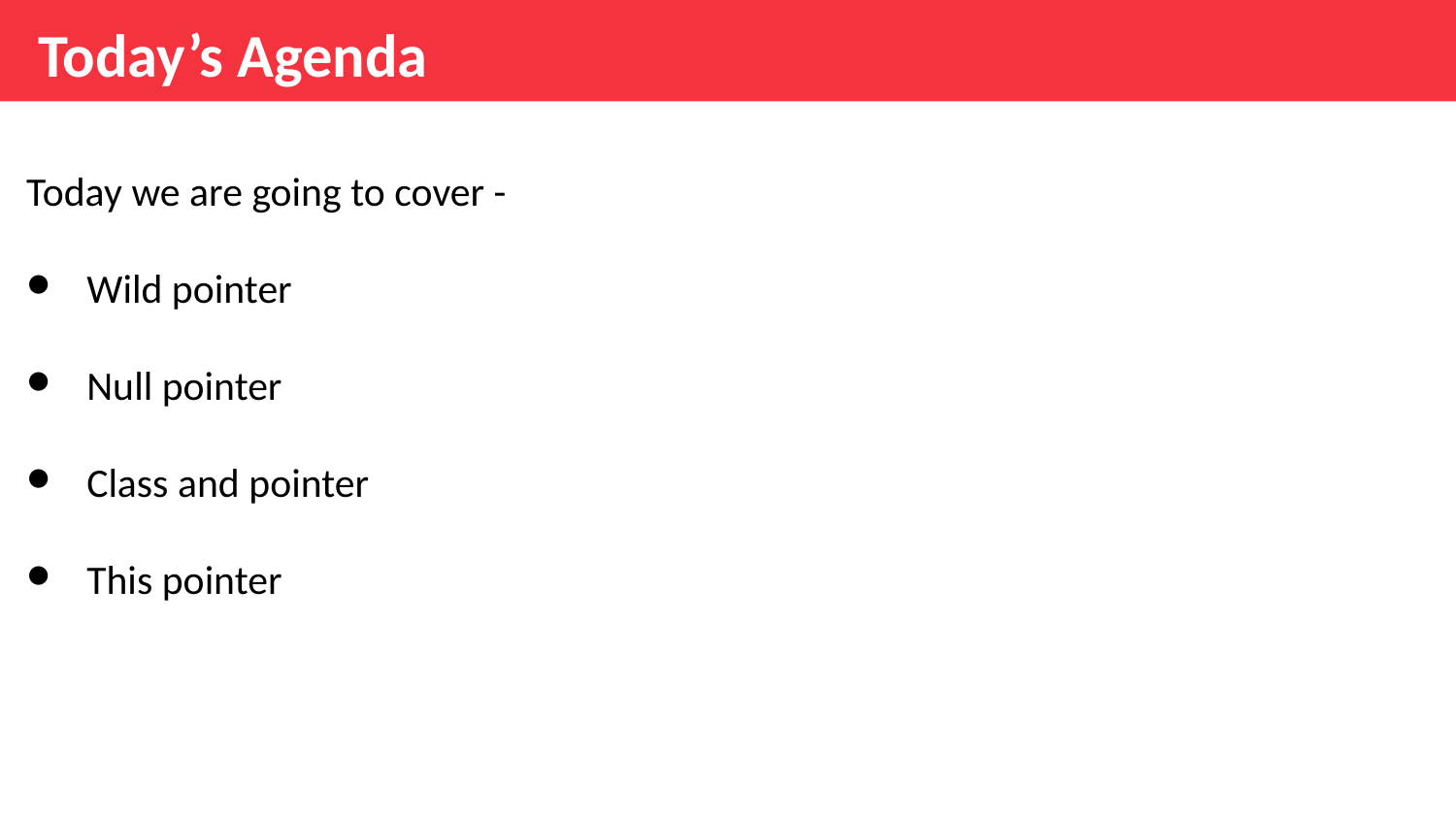

Today’s Agenda

Today we are going to cover -
Wild pointer
Null pointer
Class and pointer
This pointer